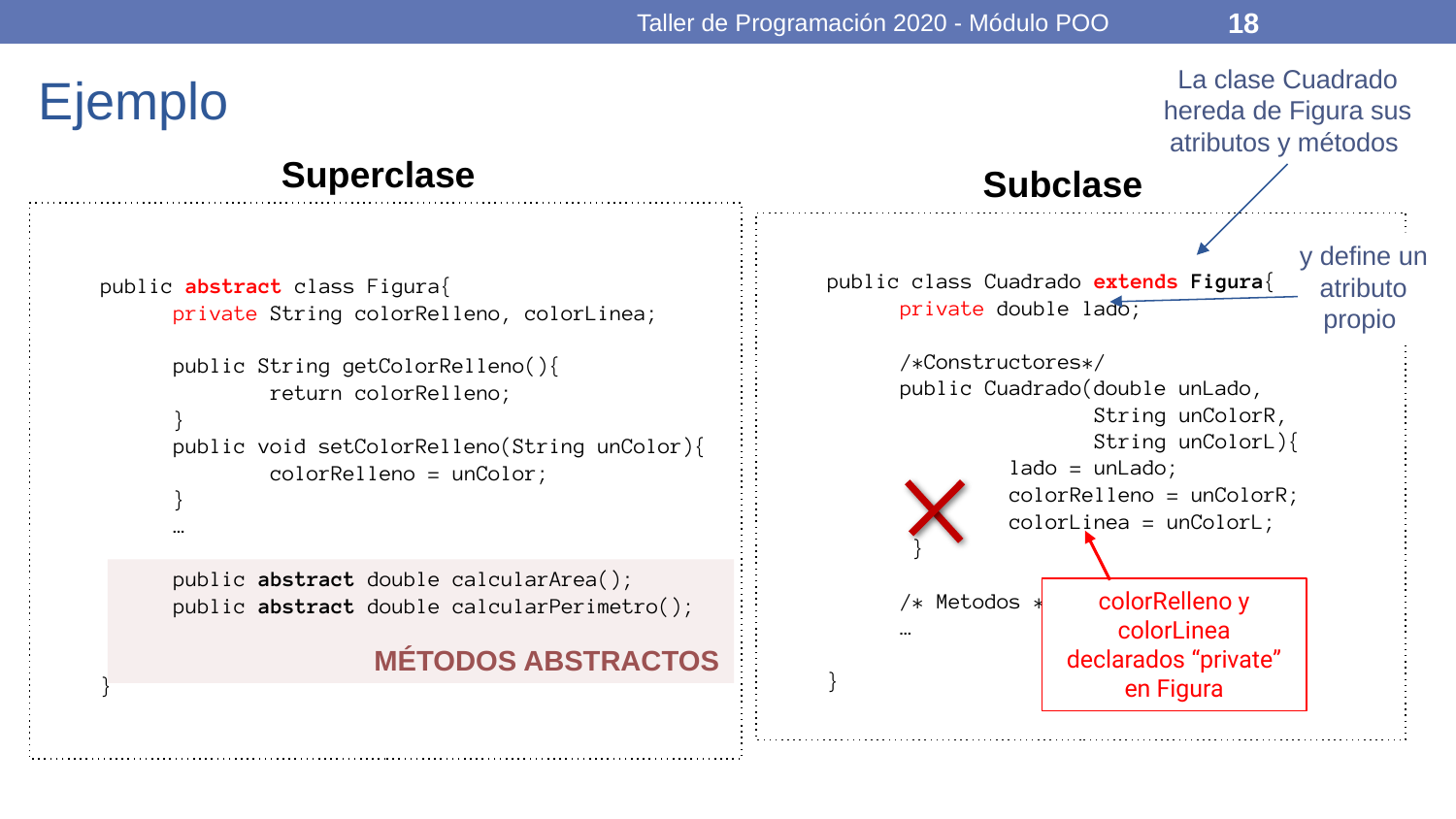

Taller de Programación 2020 - Módulo POO
18
# Ejemplo
La clase Cuadrado hereda de Figura sus atributos y métodos
Superclase
Subclase
public abstract class Figura{
      private String colorRelleno, colorLinea;

      public String getColorRelleno(){
              return colorRelleno;
      }
      public void setColorRelleno(String unColor){
              colorRelleno = unColor;
      }
      …

      public abstract double calcularArea();
      public abstract double calcularPerimetro();

}
public class Cuadrado extends Figura{
      private double lado;

      /*Constructores*/
      public Cuadrado(double unLado,
                      String unColorR,
                      String unColorL){
               lado = unLado;
               colorRelleno = unColorR;
               colorLinea = unColorL;
       }

      /* Metodos */
      …

}
y define un atributo propio

MÉTODOS ABSTRACTOS

colorRelleno y colorLinea declarados “private” en Figura